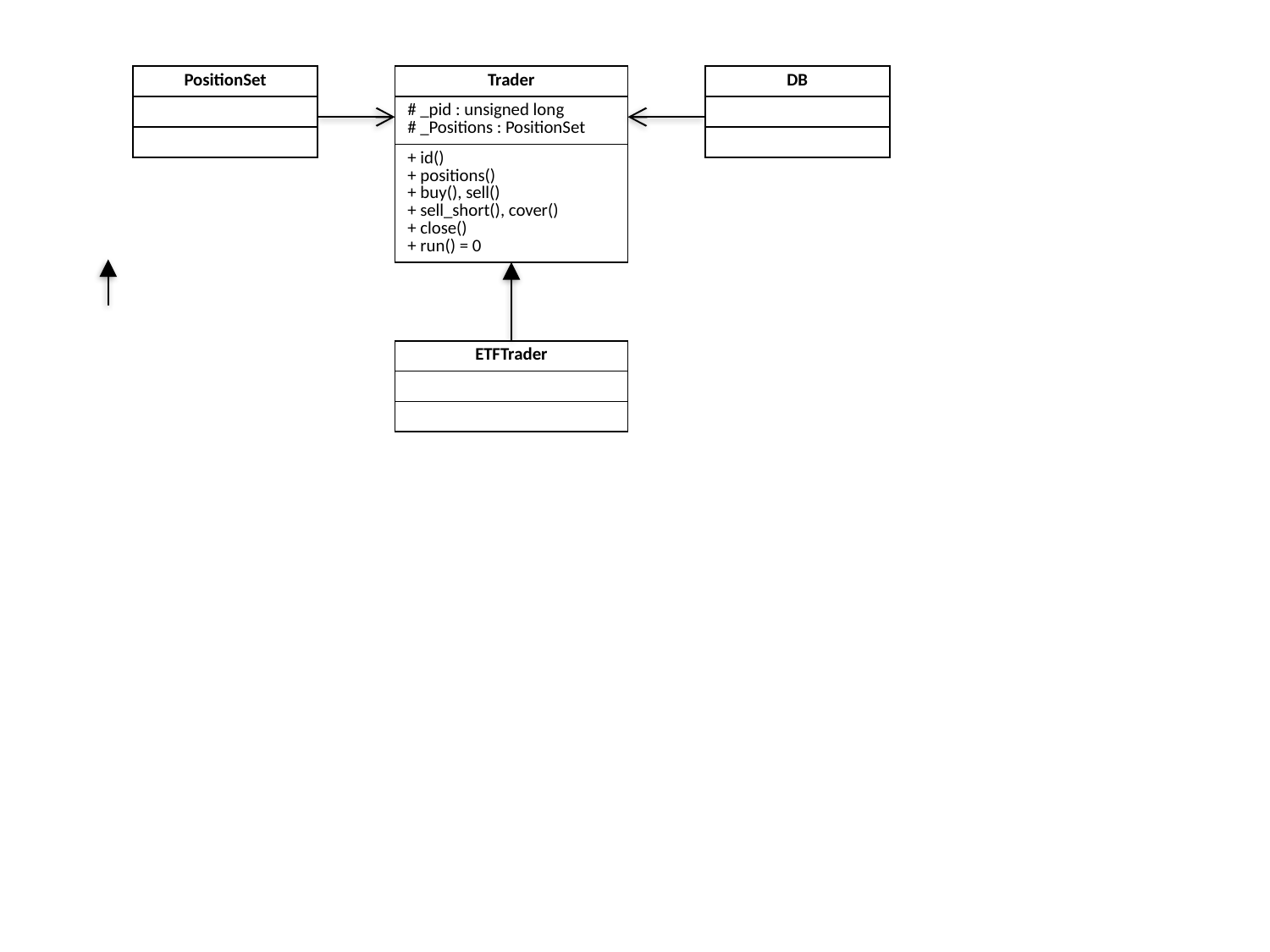

| PositionSet |
| --- |
|  |
|  |
| Trader |
| --- |
| # \_pid : unsigned long # \_Positions : PositionSet |
| + id() + positions() + buy(), sell() + sell\_short(), cover() + close() + run() = 0 |
| DB |
| --- |
|  |
|  |
| ETFTrader |
| --- |
|  |
|  |